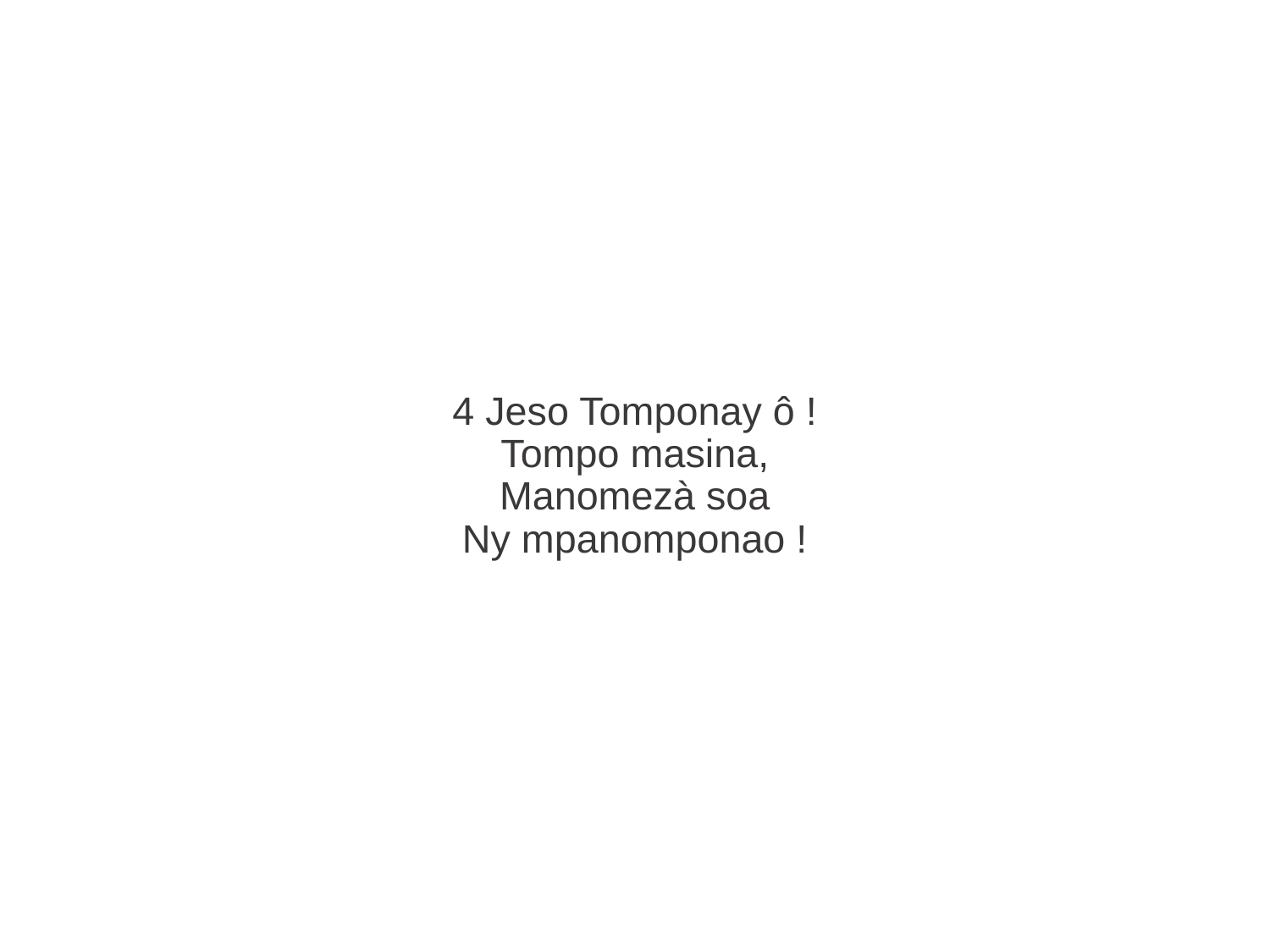

4 Jeso Tomponay ô !
Tompo masina,
Manomezà soa
Ny mpanomponao !